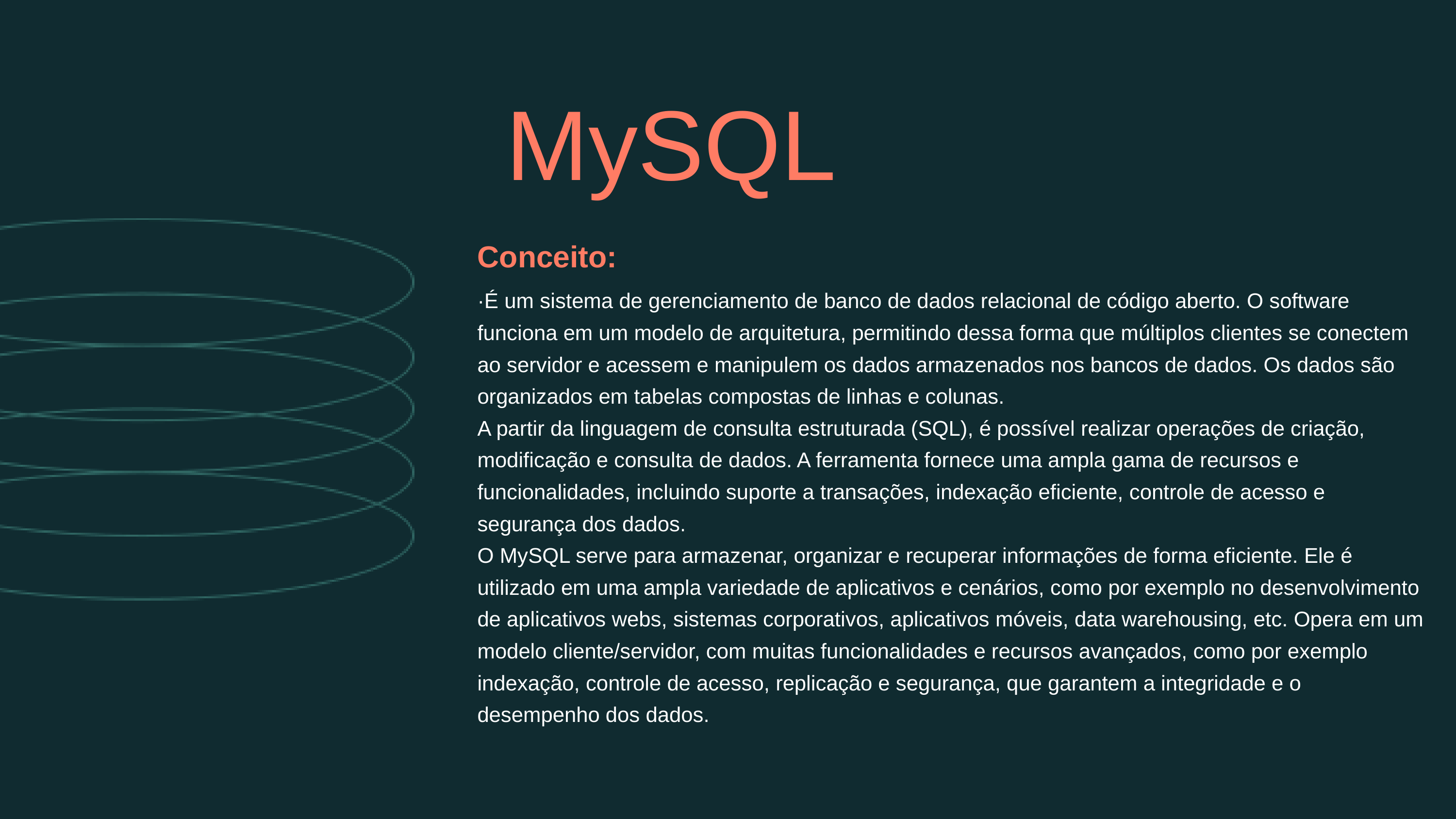

MySQL

Conceito:
·É um sistema de gerenciamento de banco de dados relacional de código aberto. O software funciona em um modelo de arquitetura, permitindo dessa forma que múltiplos clientes se conectem ao servidor e acessem e manipulem os dados armazenados nos bancos de dados. Os dados são organizados em tabelas compostas de linhas e colunas.
A partir da linguagem de consulta estruturada (SQL), é possível realizar operações de criação, modificação e consulta de dados. A ferramenta fornece uma ampla gama de recursos e funcionalidades, incluindo suporte a transações, indexação eficiente, controle de acesso e segurança dos dados.
O MySQL serve para armazenar, organizar e recuperar informações de forma eficiente. Ele é utilizado em uma ampla variedade de aplicativos e cenários, como por exemplo no desenvolvimento de aplicativos webs, sistemas corporativos, aplicativos móveis, data warehousing, etc. Opera em um modelo cliente/servidor, com muitas funcionalidades e recursos avançados, como por exemplo indexação, controle de acesso, replicação e segurança, que garantem a integridade e o desempenho dos dados.